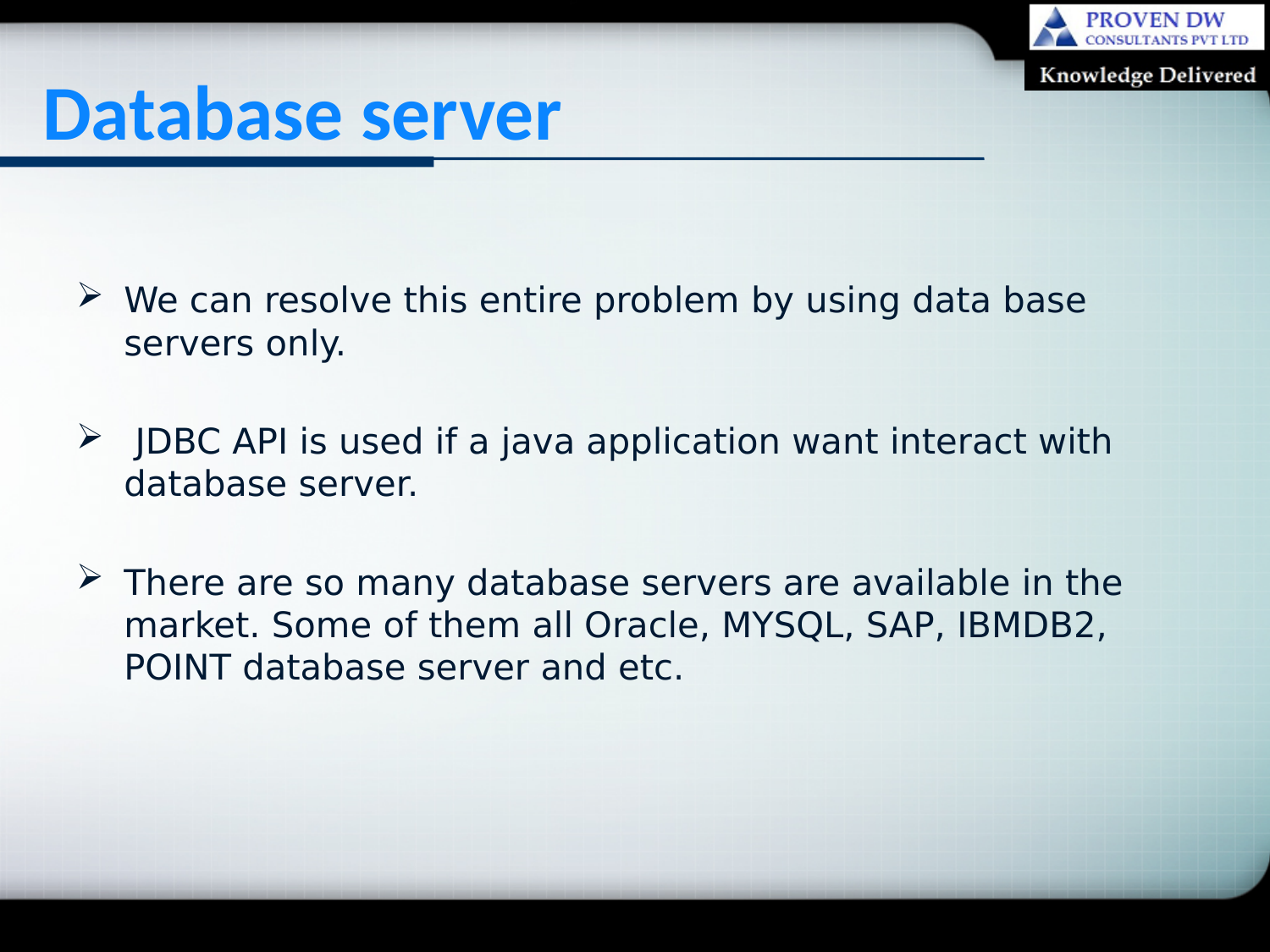

# Database server

We can resolve this entire problem by using data base servers only.

 JDBC API is used if a java application want interact with database server.

There are so many database servers are available in the market. Some of them all Oracle, MYSQL, SAP, IBMDB2, POINT database server and etc.